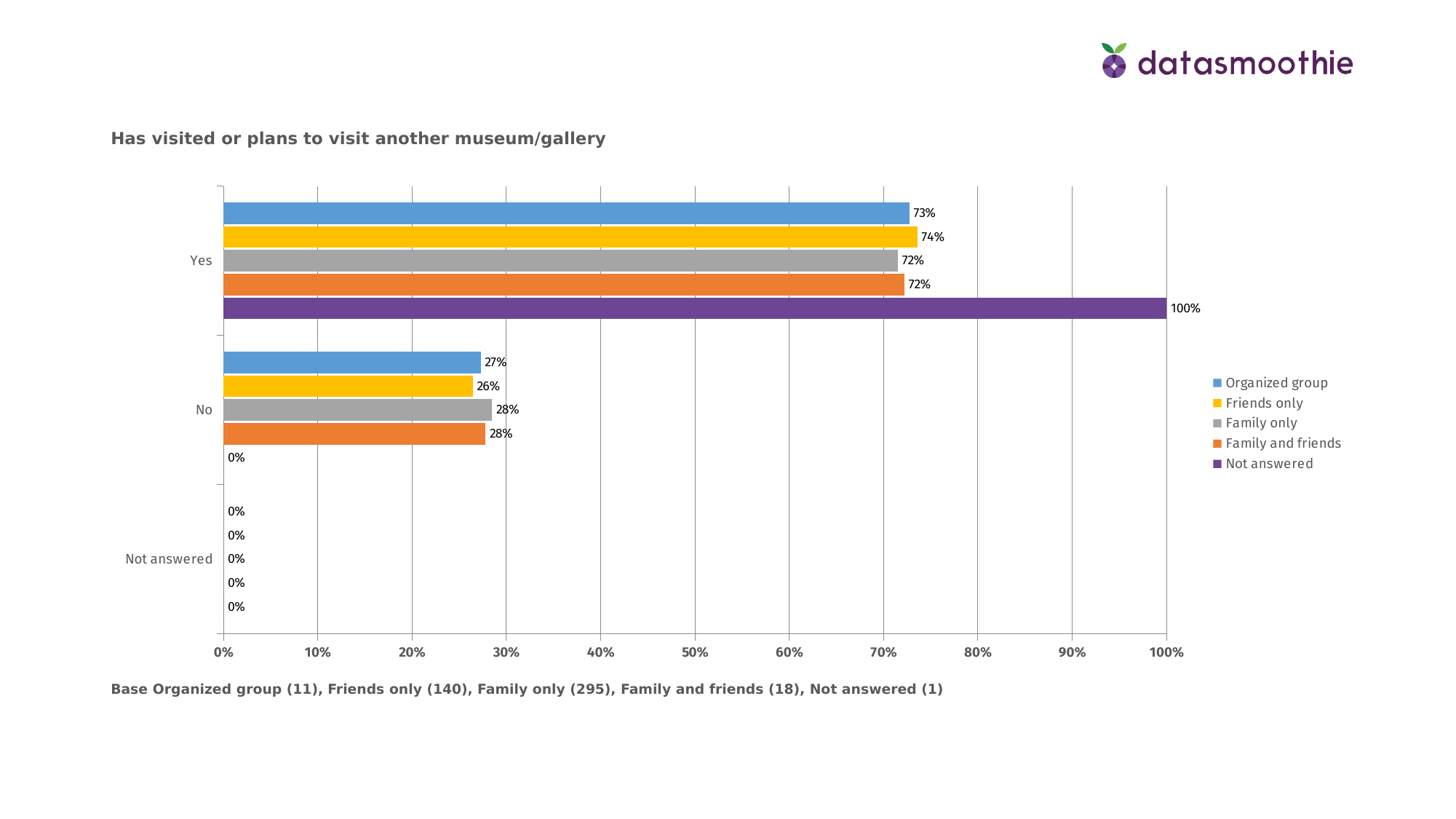

Has visited or plans to visit another museum/gallery

### Chart

| Category | Not answered | Family and friends | Family only | Friends only | Organized group |
|---|---|---|---|---|---|
| Not answered | 0.0 | 0.0 | 0.0 | 0.0 | 0.0 |
| No | 0.0 | 0.2778 | 0.2847 | 0.2643 | 0.2727 |
| Yes | 1.0 | 0.7222 | 0.7153 | 0.7356999999999999 | 0.7273000000000001 |
Base Organized group (11), Friends only (140), Family only (295), Family and friends (18), Not answered (1)